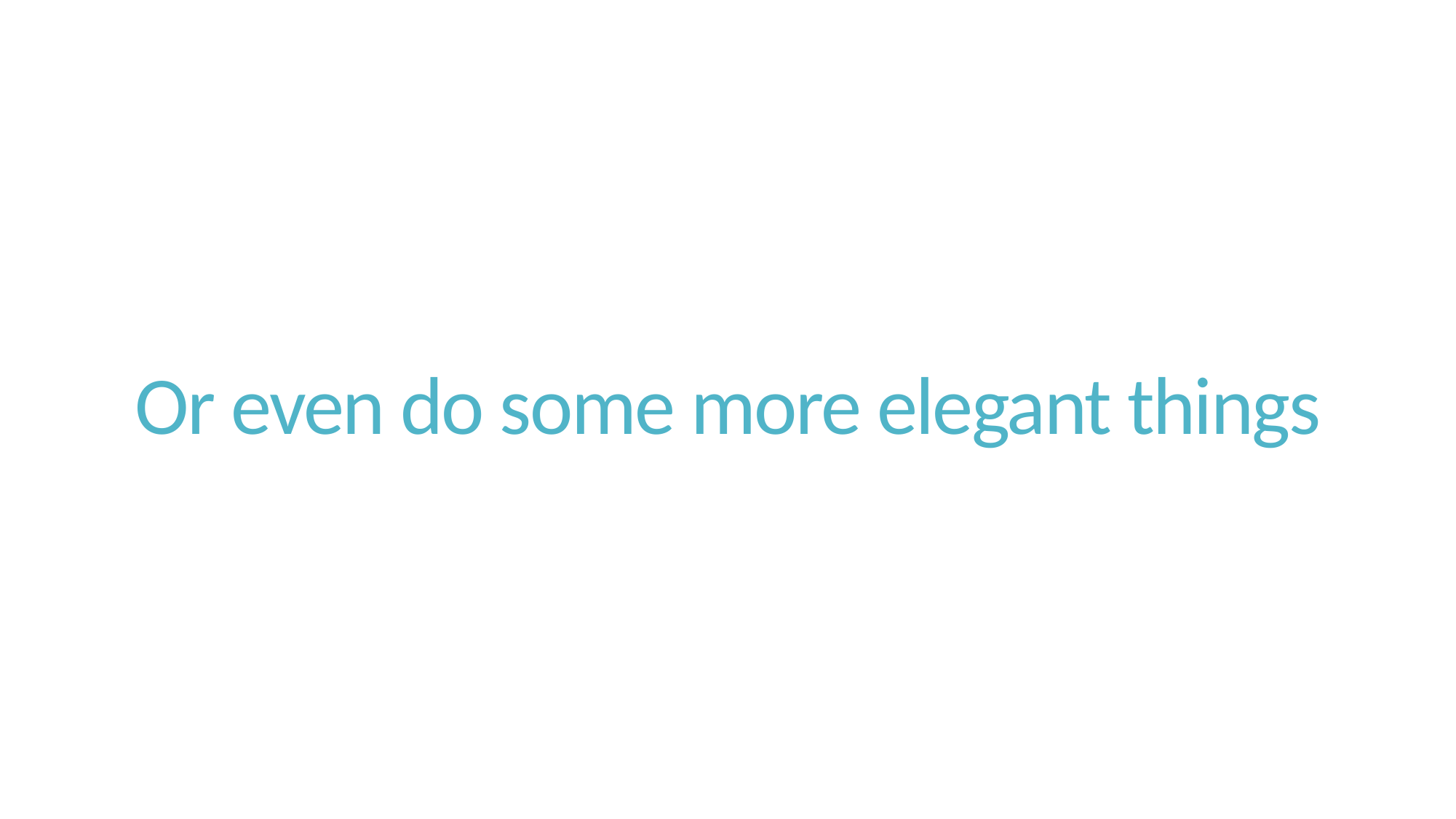

# Or even do some more elegant things